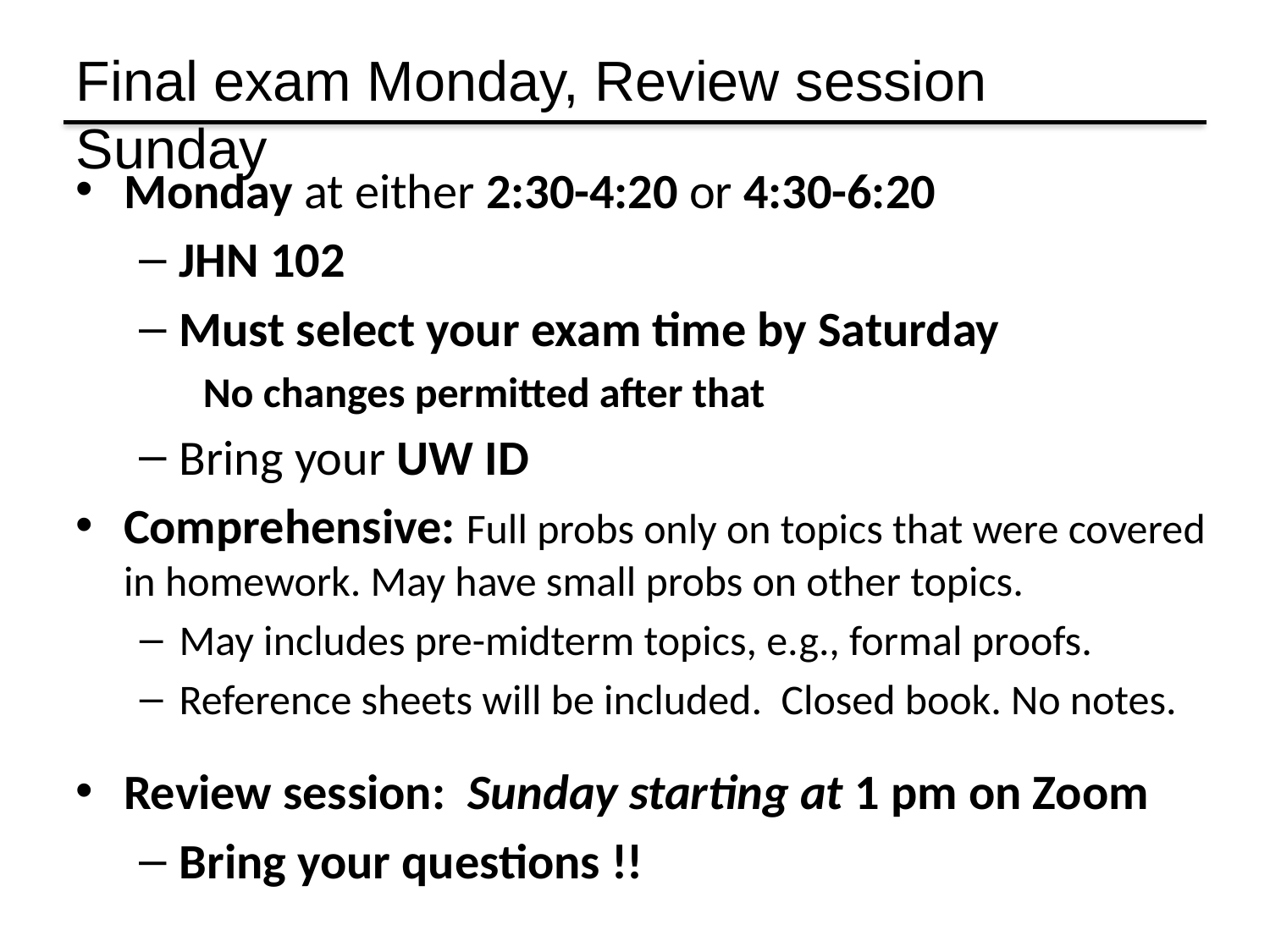

# Final exam Monday, Review session Sunday
Monday at either 2:30-4:20 or 4:30-6:20
JHN 102
Must select your exam time by Saturday
No changes permitted after that
Bring your UW ID
Comprehensive: Full probs only on topics that were covered in homework. May have small probs on other topics.
May includes pre-midterm topics, e.g., formal proofs.
Reference sheets will be included.  Closed book. No notes.

Review session:  Sunday starting at 1 pm on Zoom
Bring your questions !!